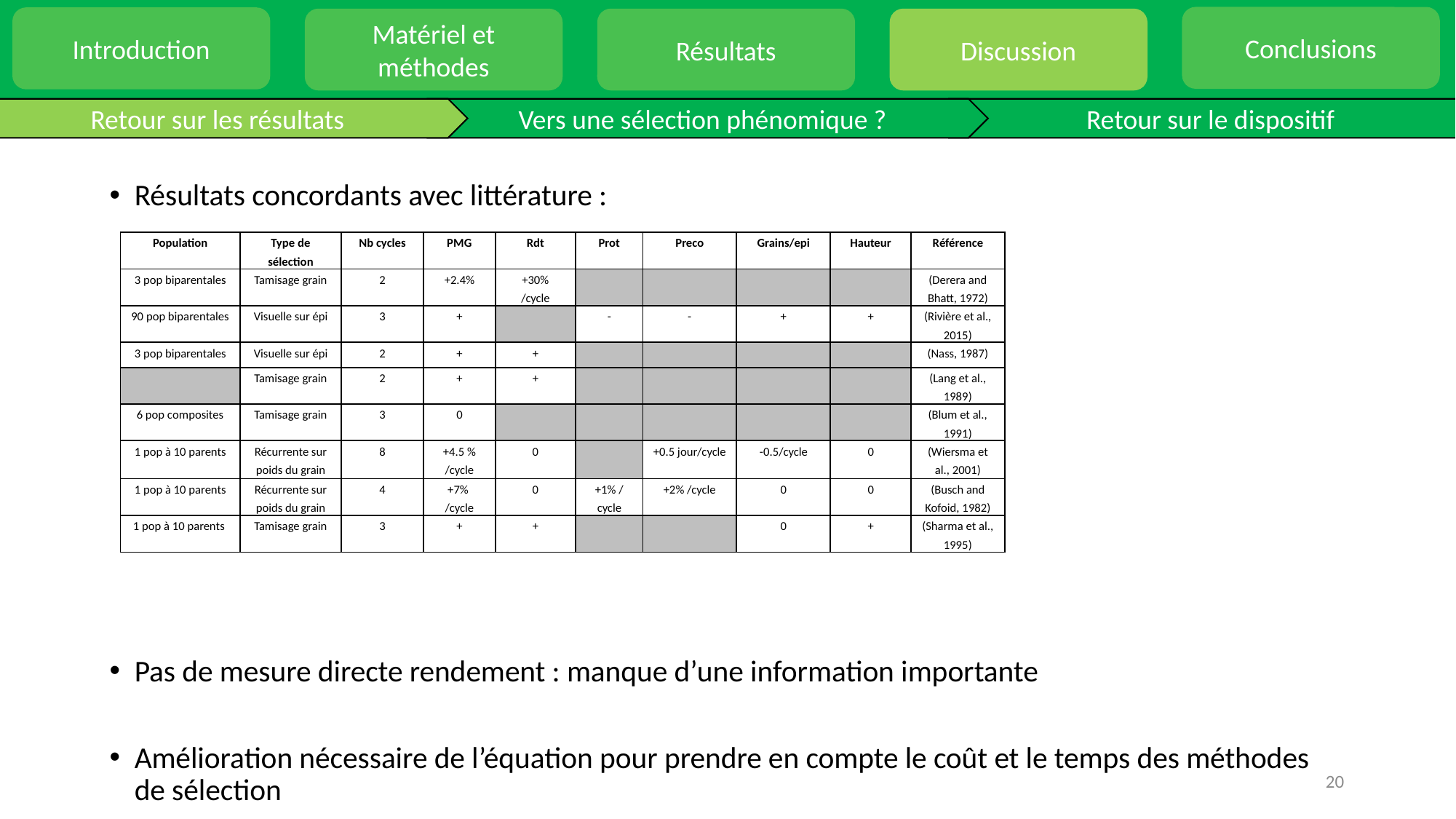

Conclusions
Introduction
Matériel et méthodes
Résultats
Discussion
Retour sur les résultats
Vers une sélection phénomique ?
Retour sur le dispositif
Résultats concordants avec littérature :

Pas de mesure directe rendement : manque d’une information importante

Amélioration nécessaire de l’équation pour prendre en compte le coût et le temps des méthodes de sélection
| Population | Type de sélection | Nb cycles | PMG | Rdt | Prot | Preco | Grains/epi | Hauteur | Référence |
| --- | --- | --- | --- | --- | --- | --- | --- | --- | --- |
| 3 pop biparentales | Tamisage grain | 2 | +2.4% | +30% /cycle |  |  |  |  | (Derera and Bhatt, 1972) |
| 90 pop biparentales | Visuelle sur épi | 3 | + |  | - | - | + | + | (Rivière et al., 2015) |
| 3 pop biparentales | Visuelle sur épi | 2 | + | + |  |  |  |  | (Nass, 1987) |
|  | Tamisage grain | 2 | + | + |  |  |  |  | (Lang et al., 1989) |
| 6 pop composites | Tamisage grain | 3 | 0 |  |  |  |  |  | (Blum et al., 1991) |
| 1 pop à 10 parents | Récurrente sur poids du grain | 8 | +4.5 % /cycle | 0 |  | +0.5 jour/cycle | -0.5/cycle | 0 | (Wiersma et al., 2001) |
| 1 pop à 10 parents | Récurrente sur poids du grain | 4 | +7% /cycle | 0 | +1% / cycle | +2% /cycle | 0 | 0 | (Busch and Kofoid, 1982) |
| 1 pop à 10 parents | Tamisage grain | 3 | + | + |  |  | 0 | + | (Sharma et al., 1995) |
20